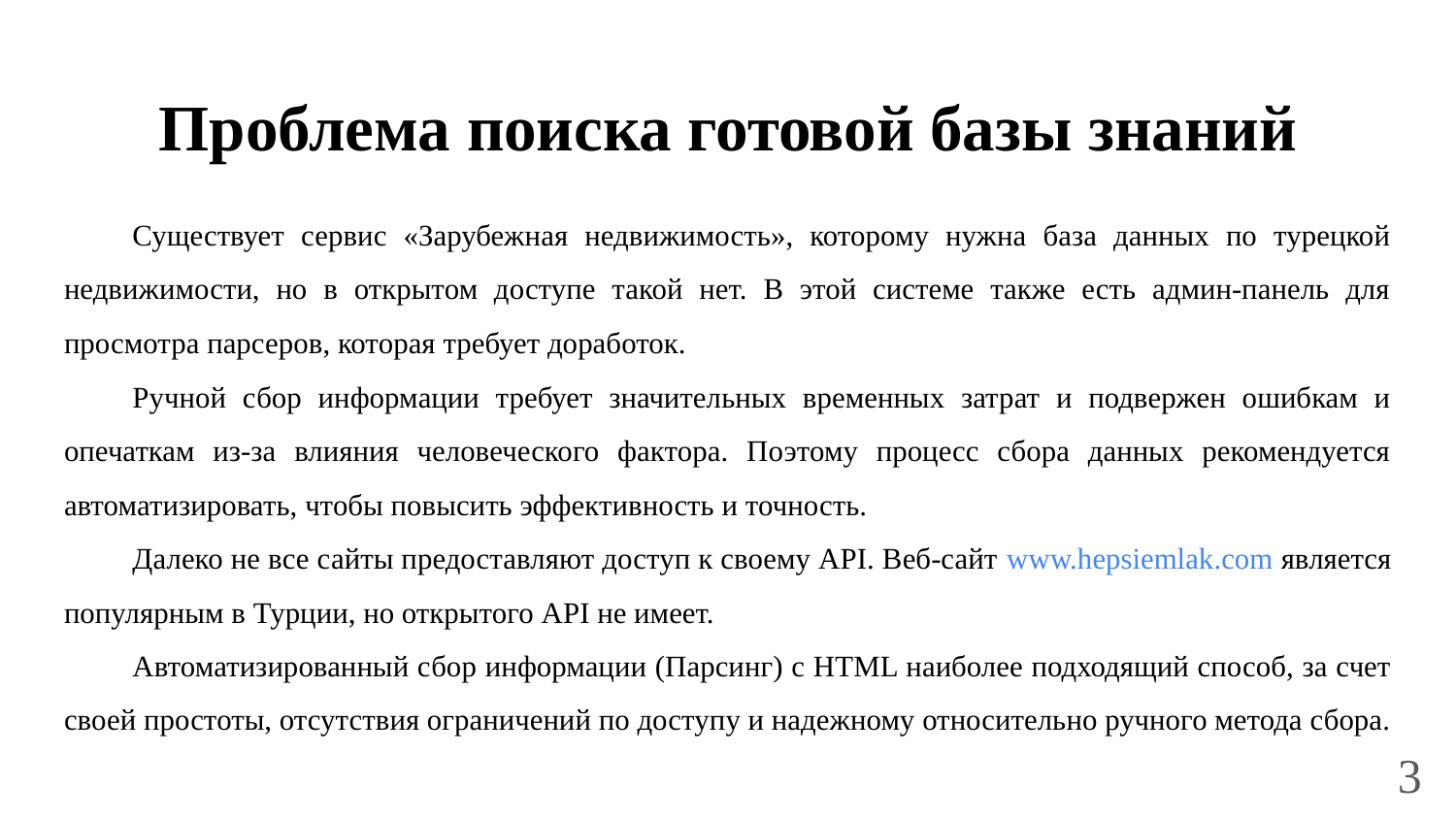

# Проблема поиска готовой базы знаний
Существует сервис «Зарубежная недвижимость», которому нужна база данных по турецкой недвижимости, но в открытом доступе такой нет. В этой системе также есть админ-панель для просмотра парсеров, которая требует доработок.
Ручной сбор информации требует значительных временных затрат и подвержен ошибкам и опечаткам из-за влияния человеческого фактора. Поэтому процесс сбора данных рекомендуется автоматизировать, чтобы повысить эффективность и точность.
Далеко не все сайты предоставляют доступ к своему API. Веб-сайт www.hepsiemlak.com является популярным в Турции, но открытого API не имеет.
Автоматизированный сбор информации (Парсинг) с HTML наиболее подходящий способ, за счет своей простоты, отсутствия ограничений по доступу и надежному относительно ручного метода сбора.
3